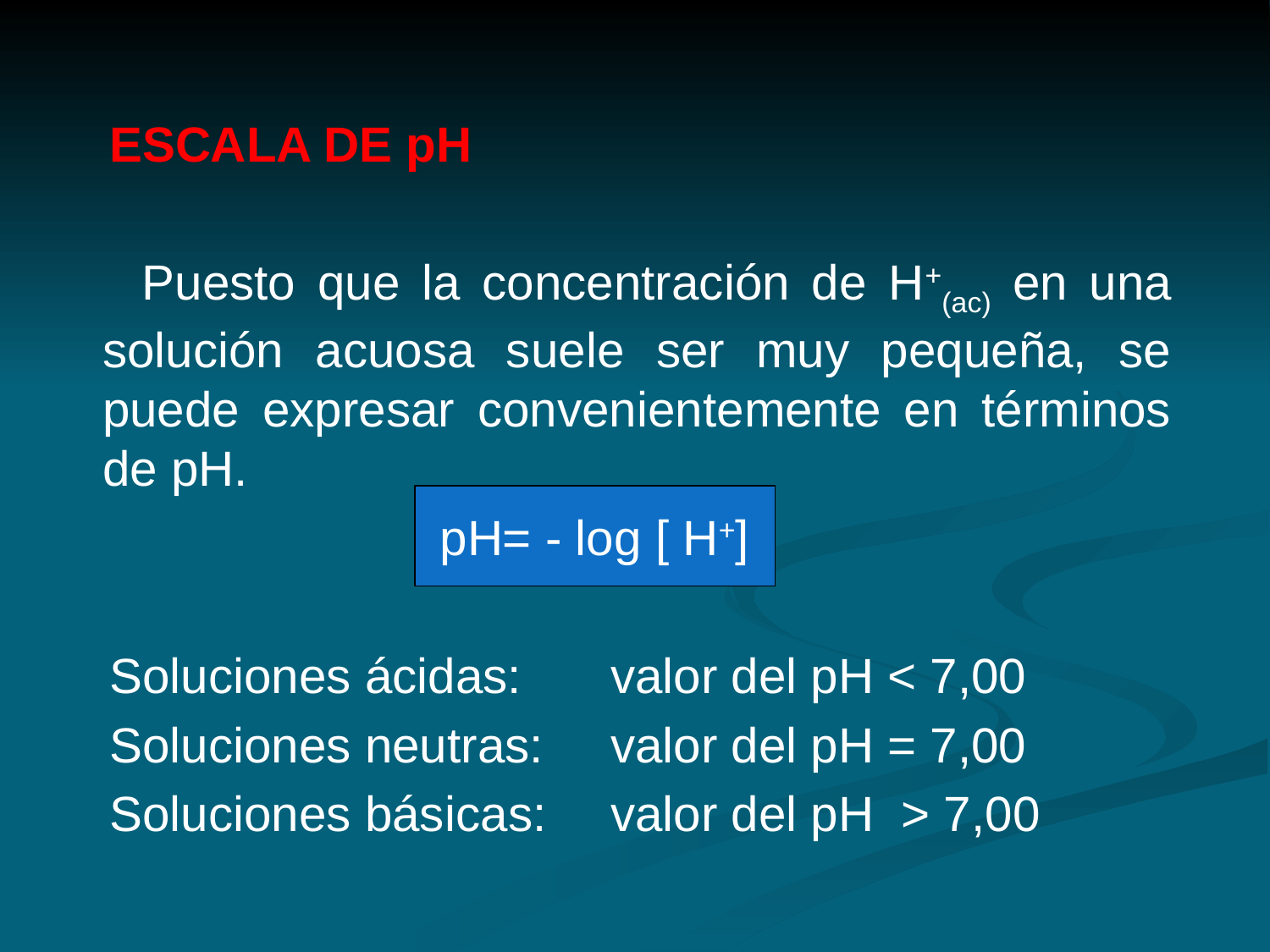

ESCALA DE pH

    Puesto que la concentración de H+(ac) en una solución acuosa suele ser muy pequeña, se puede expresar convenientemente en términos de pH.
                            pH= - log [ H+]

    Soluciones ácidas: 	valor del pH < 7,00
    Soluciones neutras: 	valor del pH = 7,00
    Soluciones básicas:	valor del pH  > 7,00